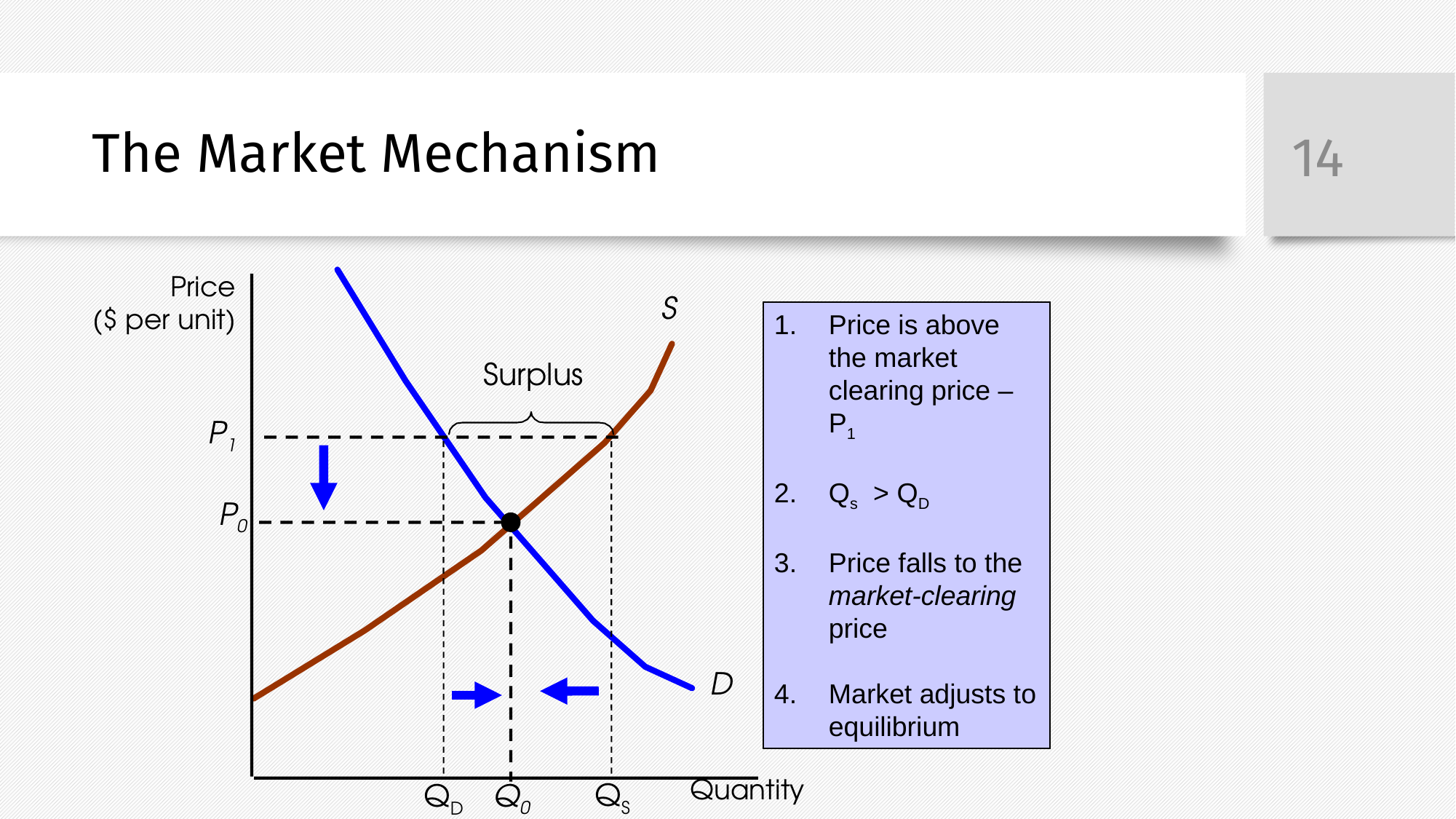

14
# The Market Mechanism
Price
($ per unit)

Quantity

D
S

Price is above the market clearing price – P1

Qs  > QD

Price falls to the market-clearing price

Market adjusts to equilibrium
Surplus

P1

QD

QS

P0

Q0